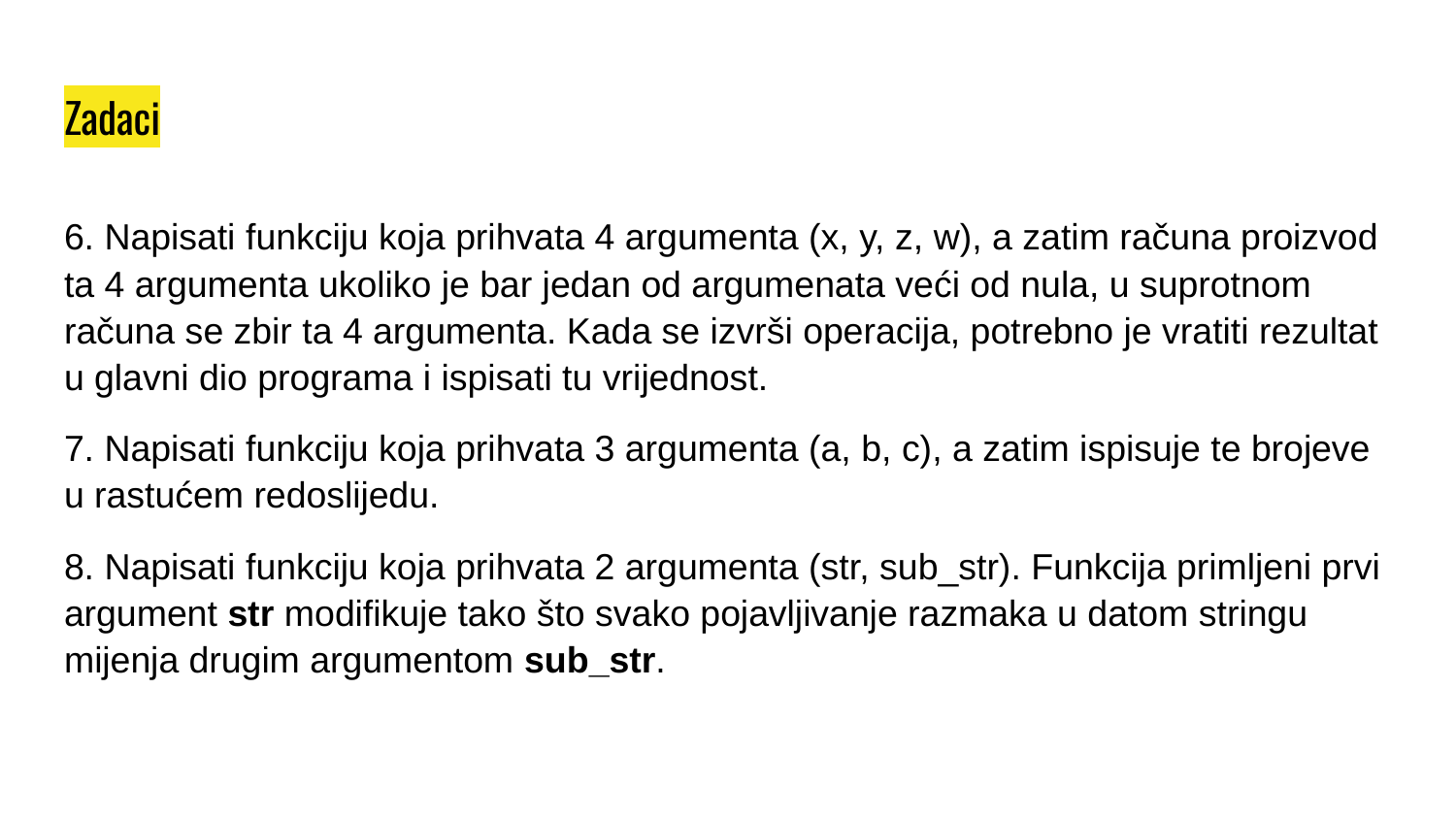

# Zadaci
6. Napisati funkciju koja prihvata 4 argumenta (x, y, z, w), a zatim računa proizvod ta 4 argumenta ukoliko je bar jedan od argumenata veći od nula, u suprotnom računa se zbir ta 4 argumenta. Kada se izvrši operacija, potrebno je vratiti rezultat u glavni dio programa i ispisati tu vrijednost.
7. Napisati funkciju koja prihvata 3 argumenta (a, b, c), a zatim ispisuje te brojeve u rastućem redoslijedu.
8. Napisati funkciju koja prihvata 2 argumenta (str, sub_str). Funkcija primljeni prvi argument str modifikuje tako što svako pojavljivanje razmaka u datom stringu mijenja drugim argumentom sub_str.